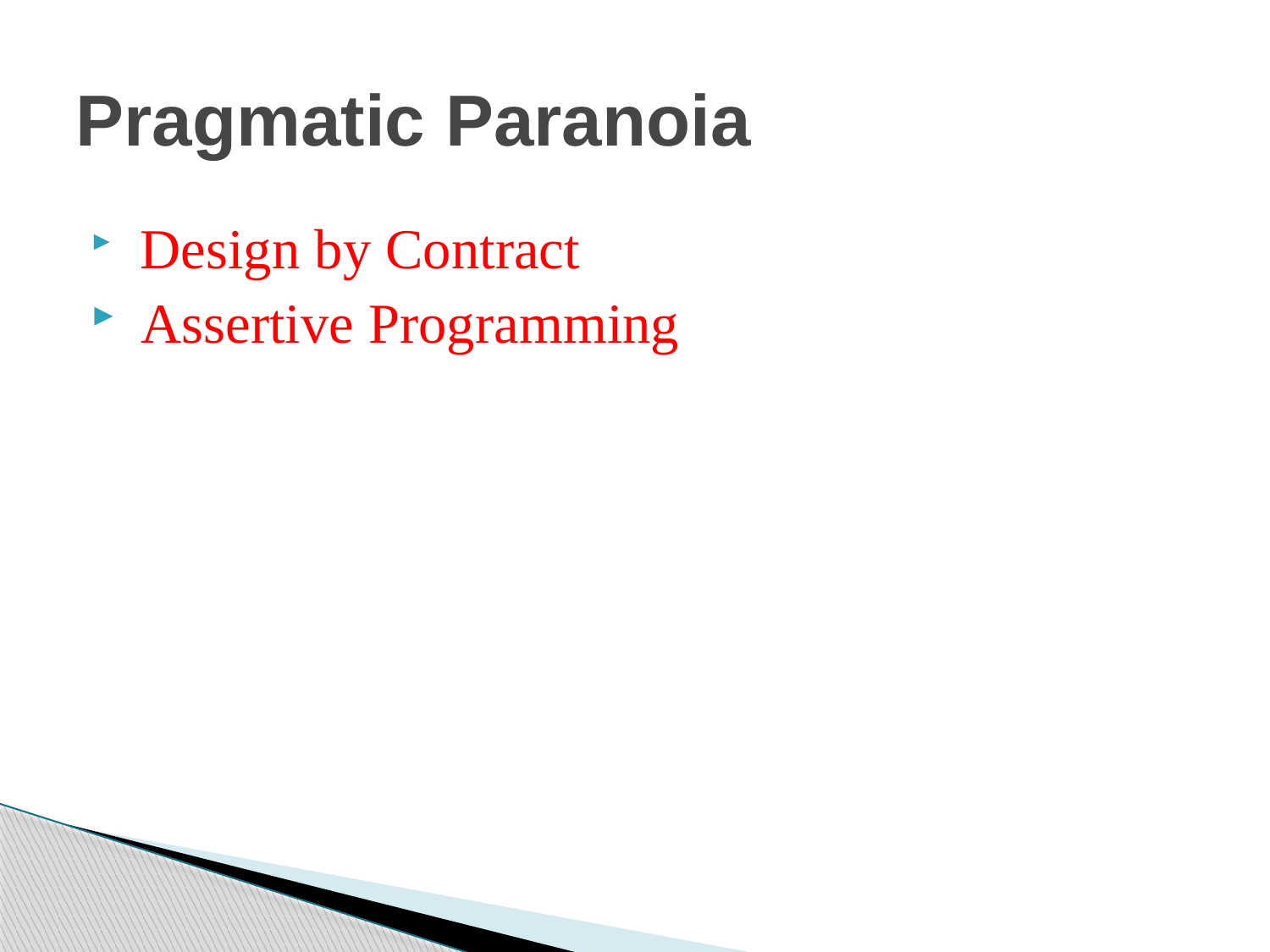

# Pragmatic Paranoia
 Design by Contract
 Assertive Programming